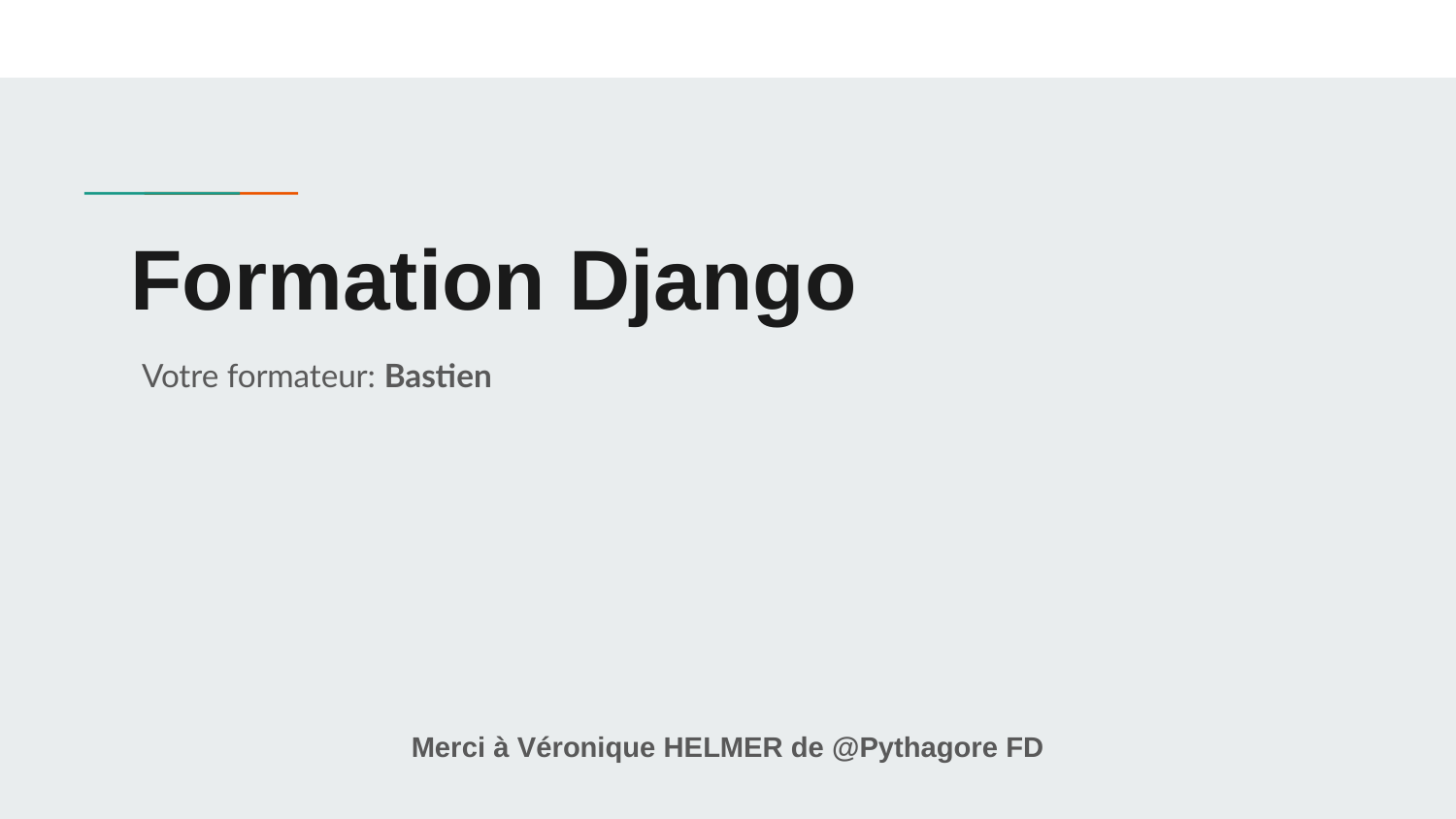

# Formation Django

Votre formateur: Bastien
Merci à Véronique HELMER de @Pythagore FD